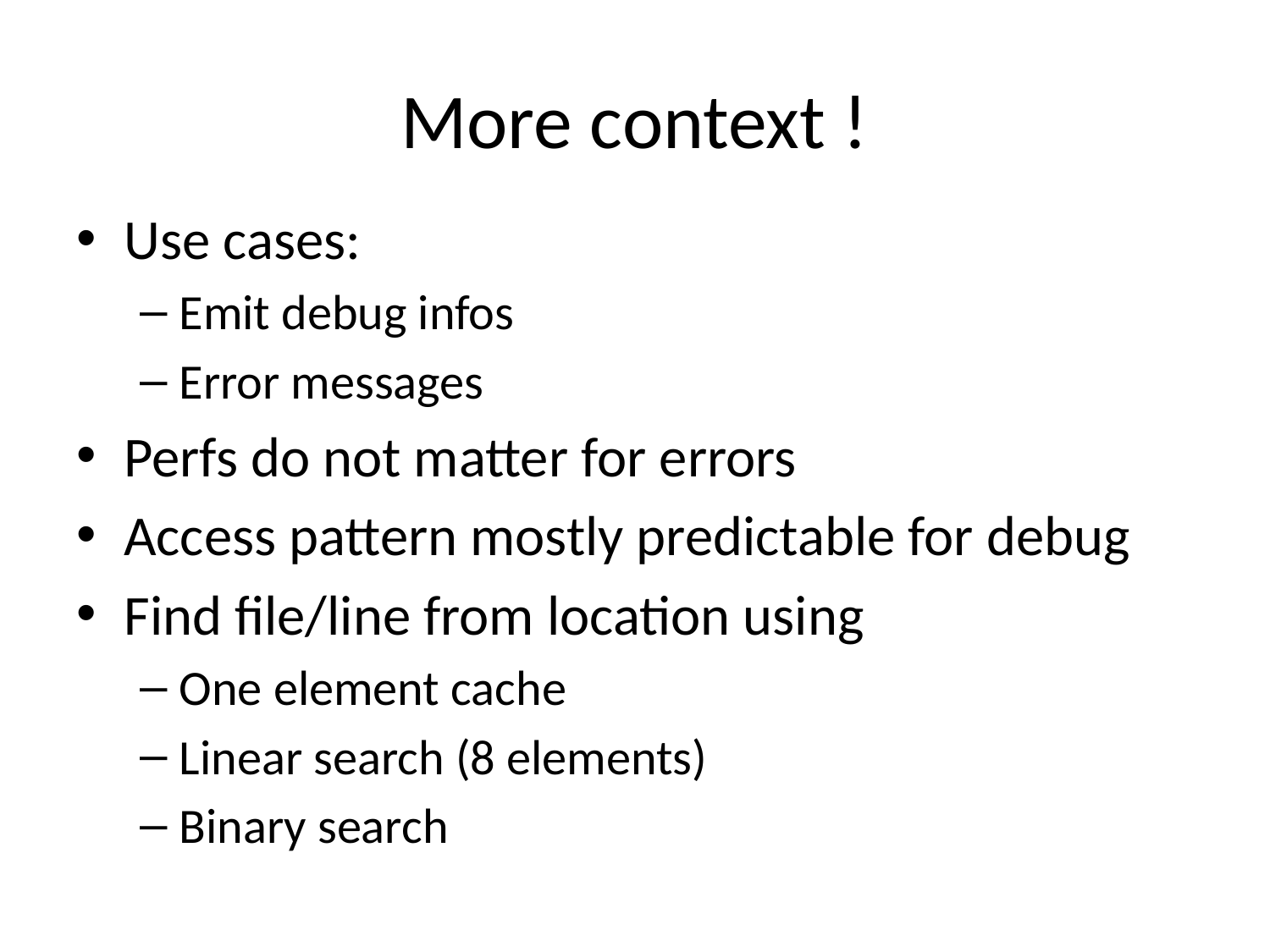

# More context !
Use cases:
Emit debug infos
Error messages
Perfs do not matter for errors
Access pattern mostly predictable for debug
Find file/line from location using
One element cache
Linear search (8 elements)
Binary search